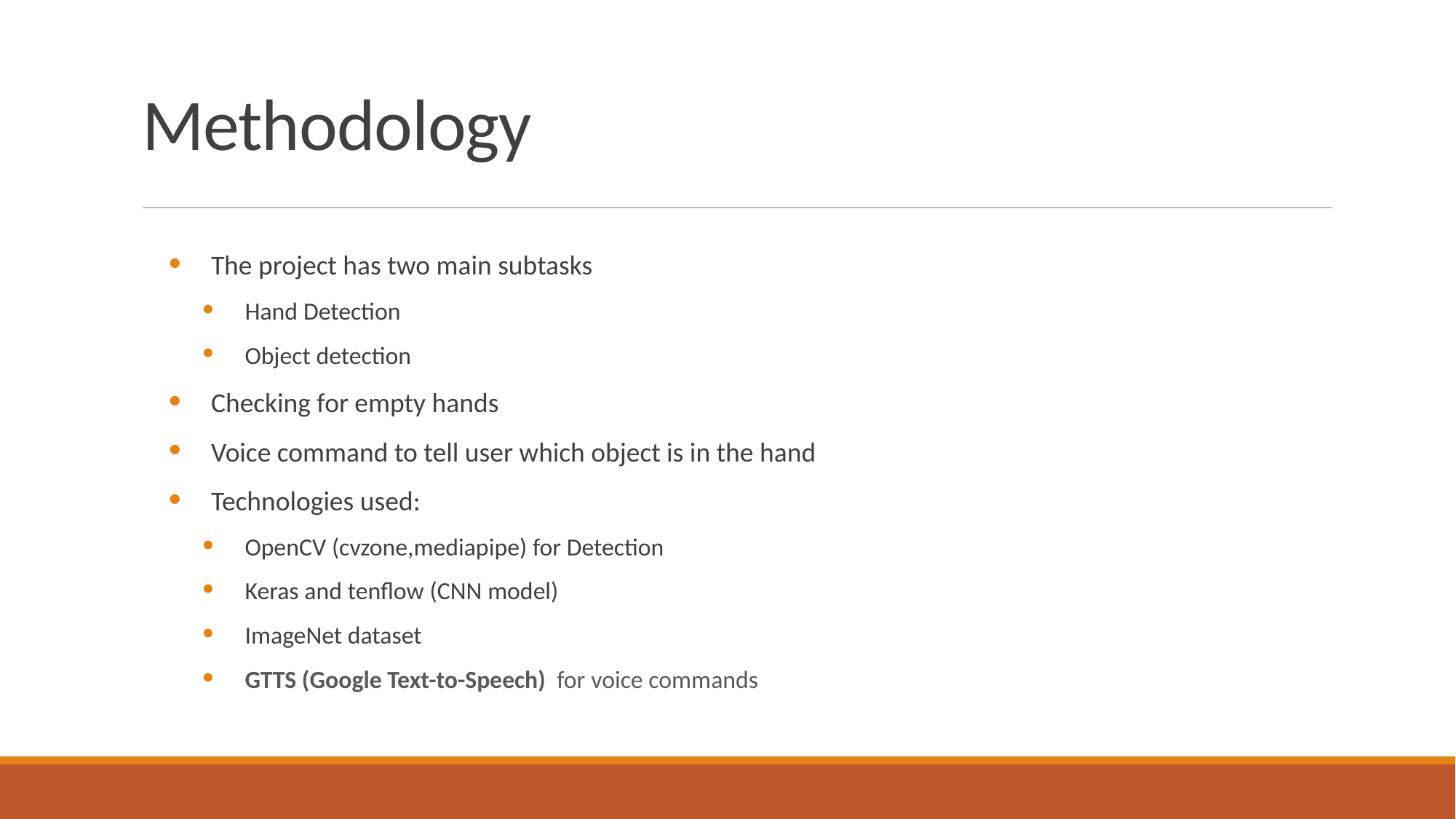

# Methodology
The project has two main subtasks
Hand Detection
Object detection
Checking for empty hands
Voice command to tell user which object is in the hand
Technologies used:
OpenCV (cvzone,mediapipe) for Detection
Keras and tenflow (CNN model)
ImageNet dataset
GTTS (Google Text-to-Speech)  for voice commands